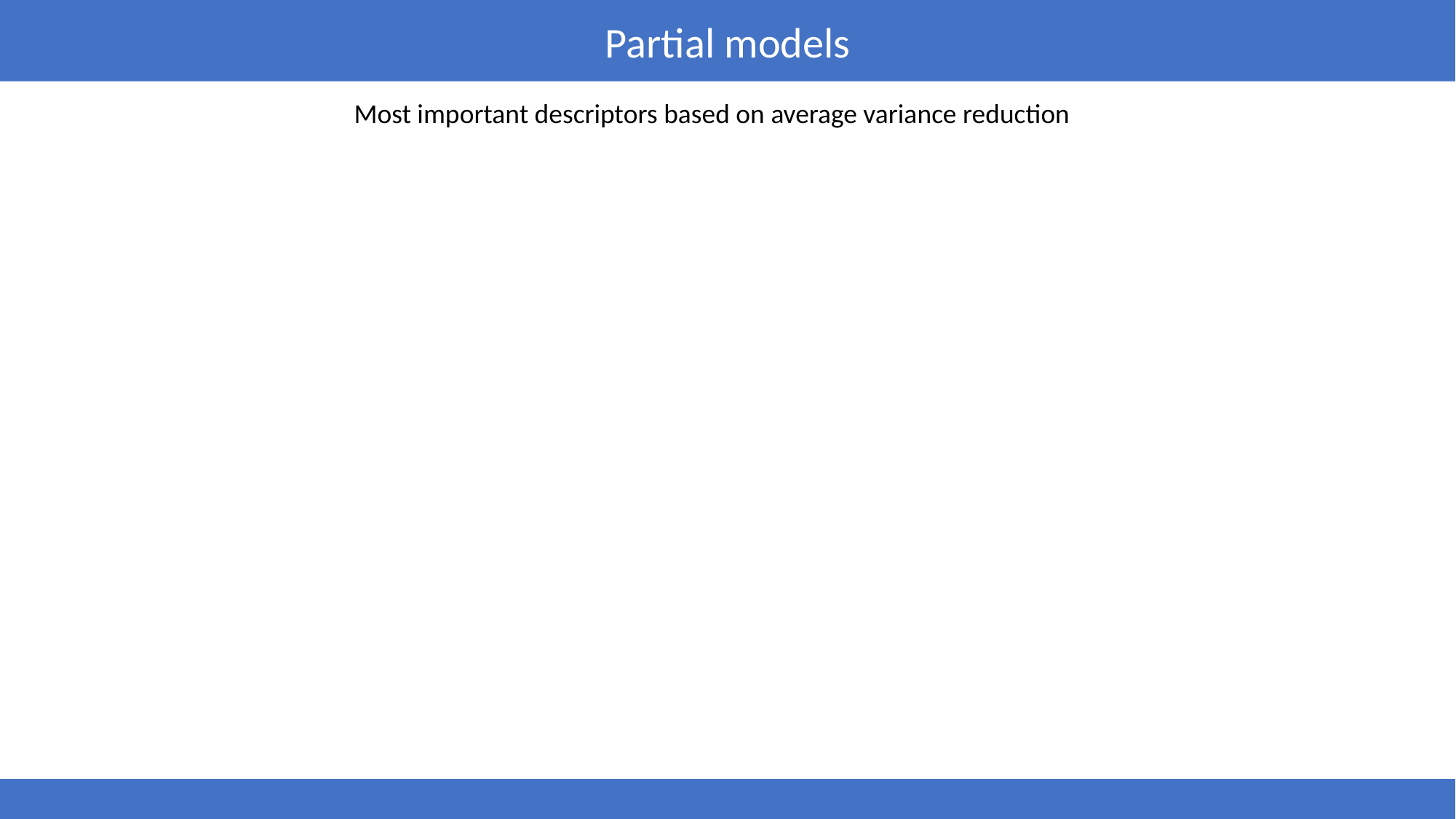

Partial models
Most important descriptors based on average variance reduction